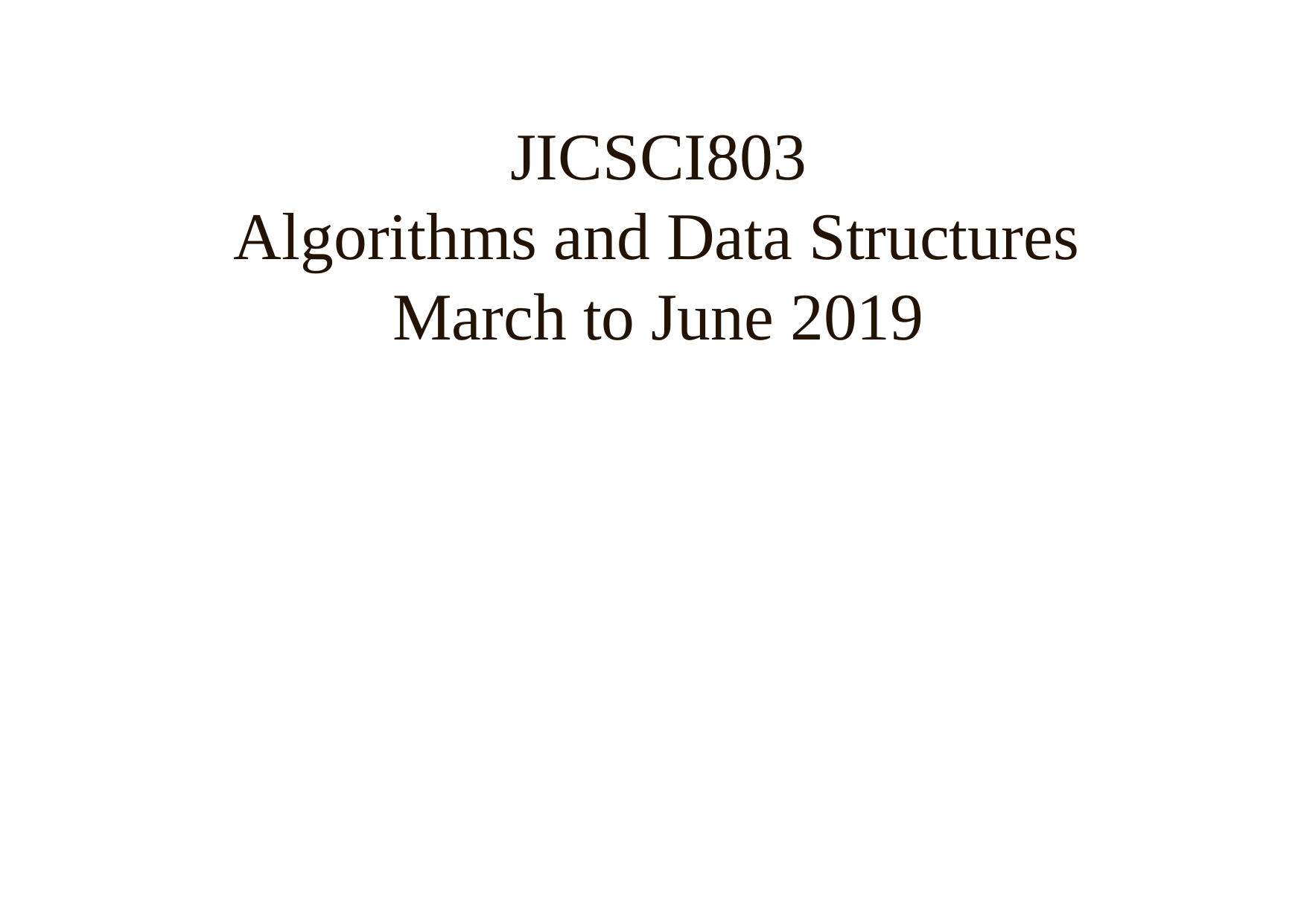

# JICSCI803 Algorithms and Data Structures March to June 2019